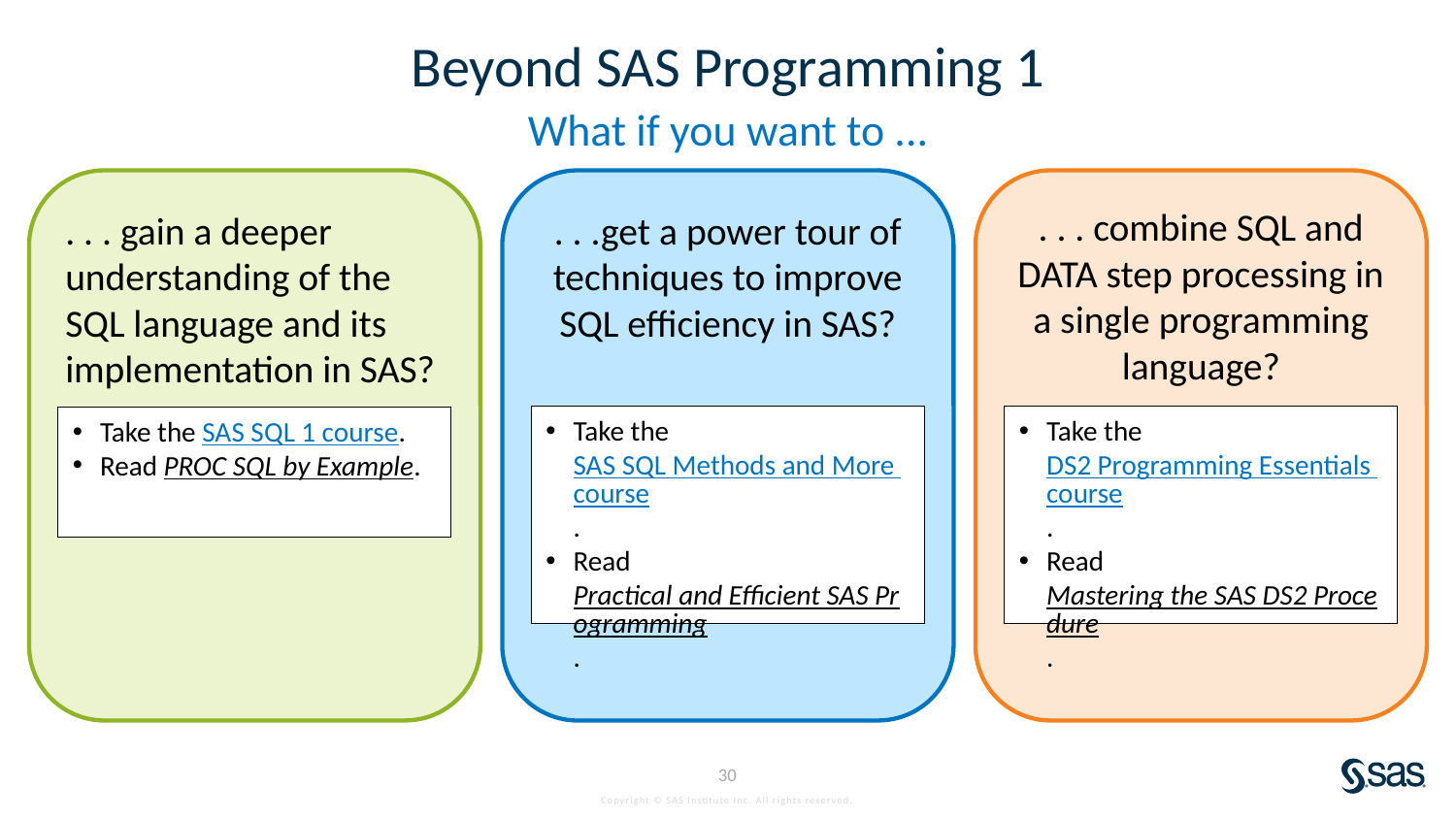

# Beyond SAS Programming 1
What if you want to ...
. . . gain a deeper understanding of the SQL language and its implementation in SAS?

. . .get a power tour of techniques to improve SQL efficiency in SAS?

. . . combine SQL and DATA step processing in a single programming language?

Take the SAS SQL Methods and More course.
Read Practical and Efficient SAS Programming.
Take the DS2 Programming Essentials course.
Read Mastering the SAS DS2 Procedure.
Take the SAS SQL 1 course.
Read PROC SQL by Example.